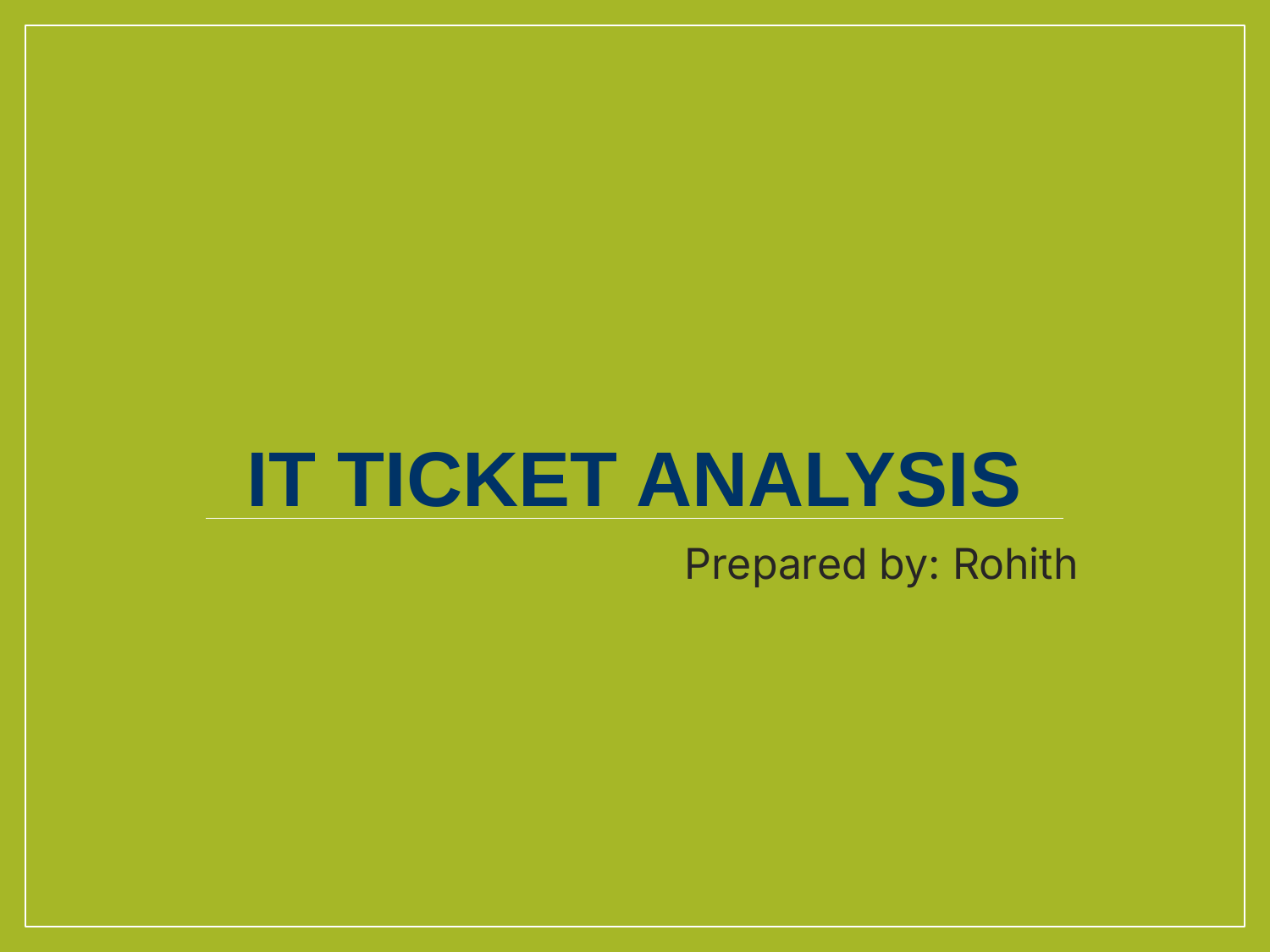

# IT Ticket Analysis
Prepared by: Rohith